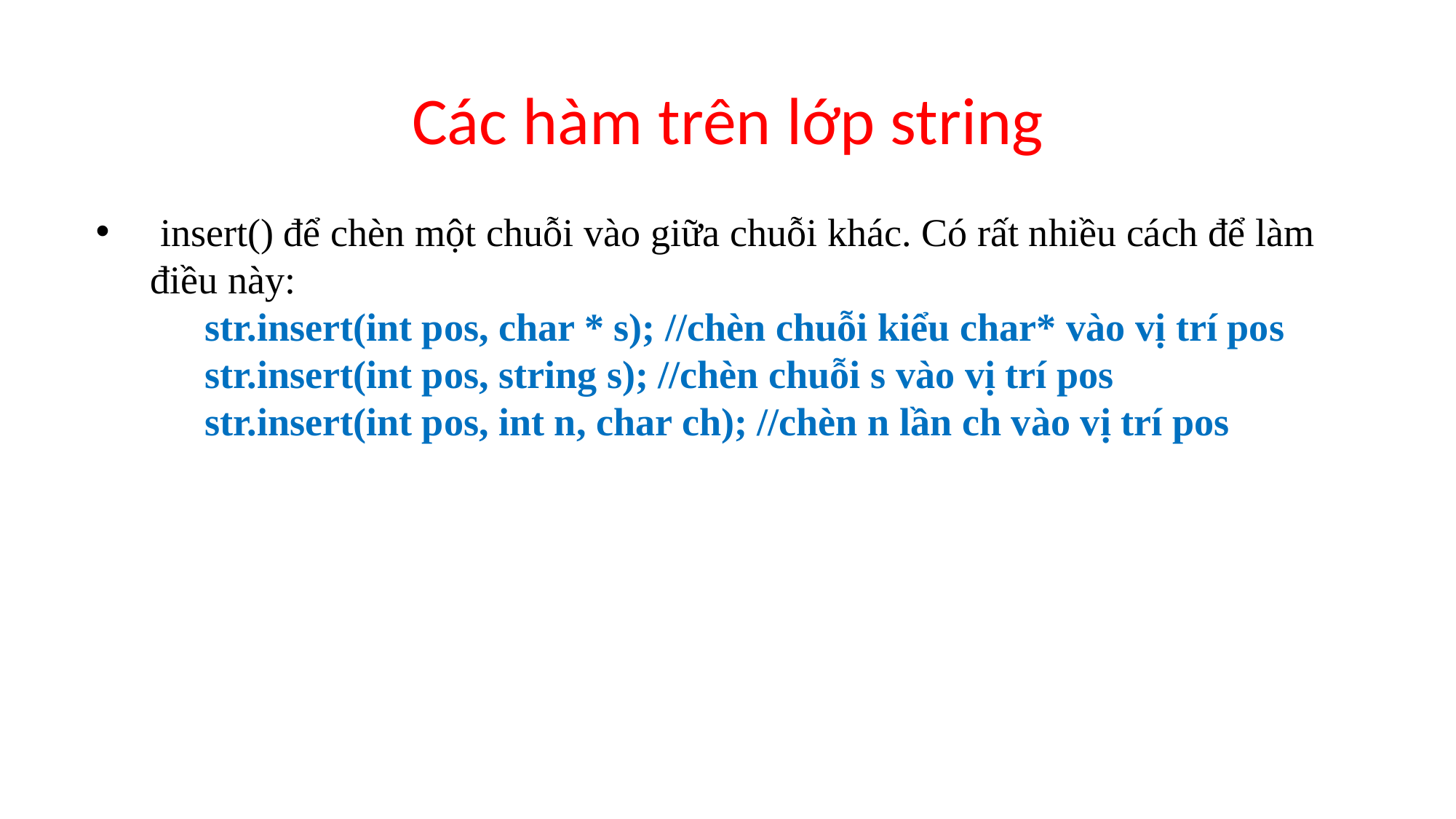

# Các hàm trên lớp string
 insert() để chèn một chuỗi vào giữa chuỗi khác. Có rất nhiều cách để làm điều này:
str.insert(int pos, char * s); //chèn chuỗi kiểu char* vào vị trí pos
str.insert(int pos, string s); //chèn chuỗi s vào vị trí pos
str.insert(int pos, int n, char ch); //chèn n lần ch vào vị trí pos